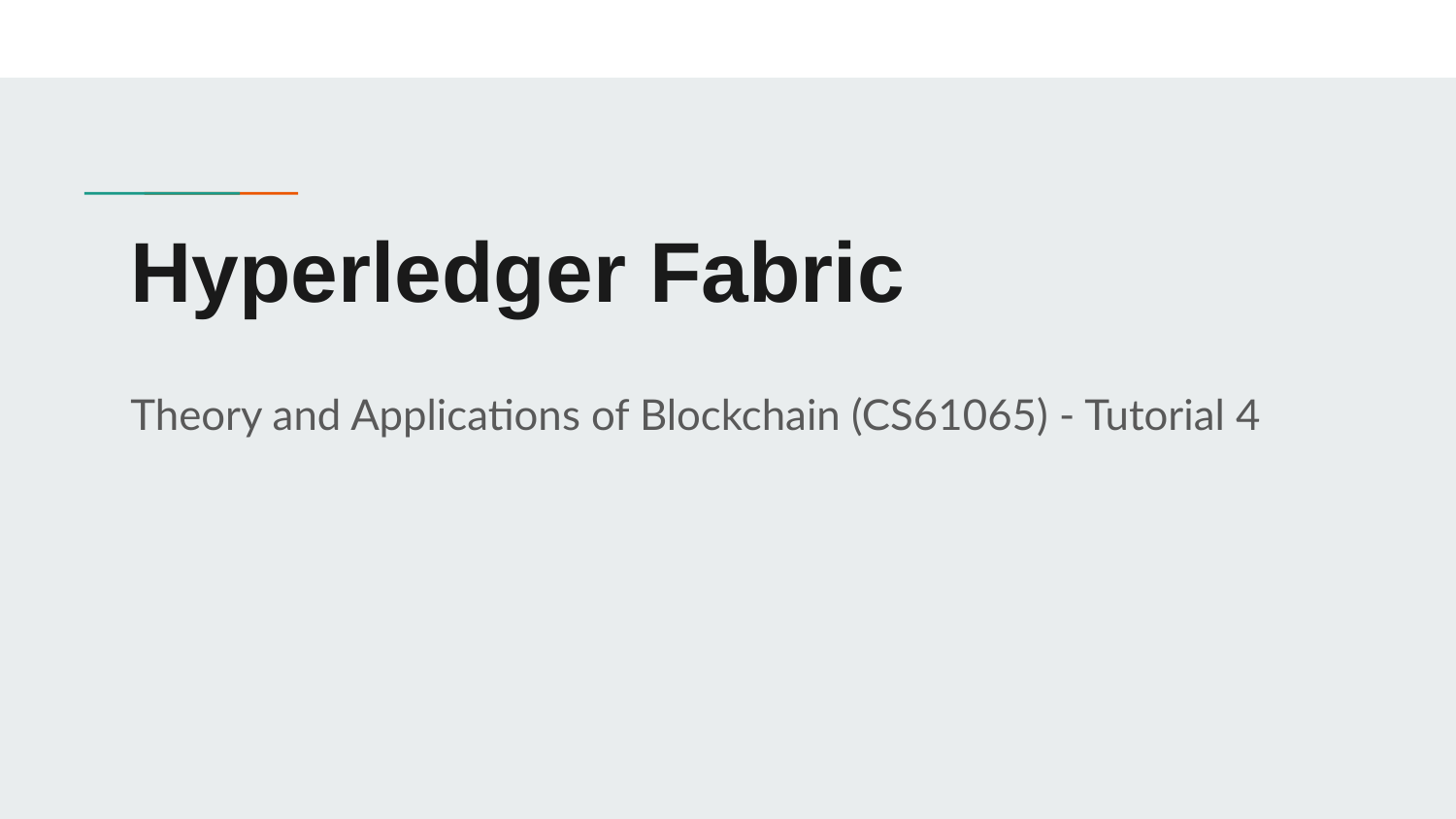

# Hyperledger Fabric
Theory and Applications of Blockchain (CS61065) - Tutorial 4